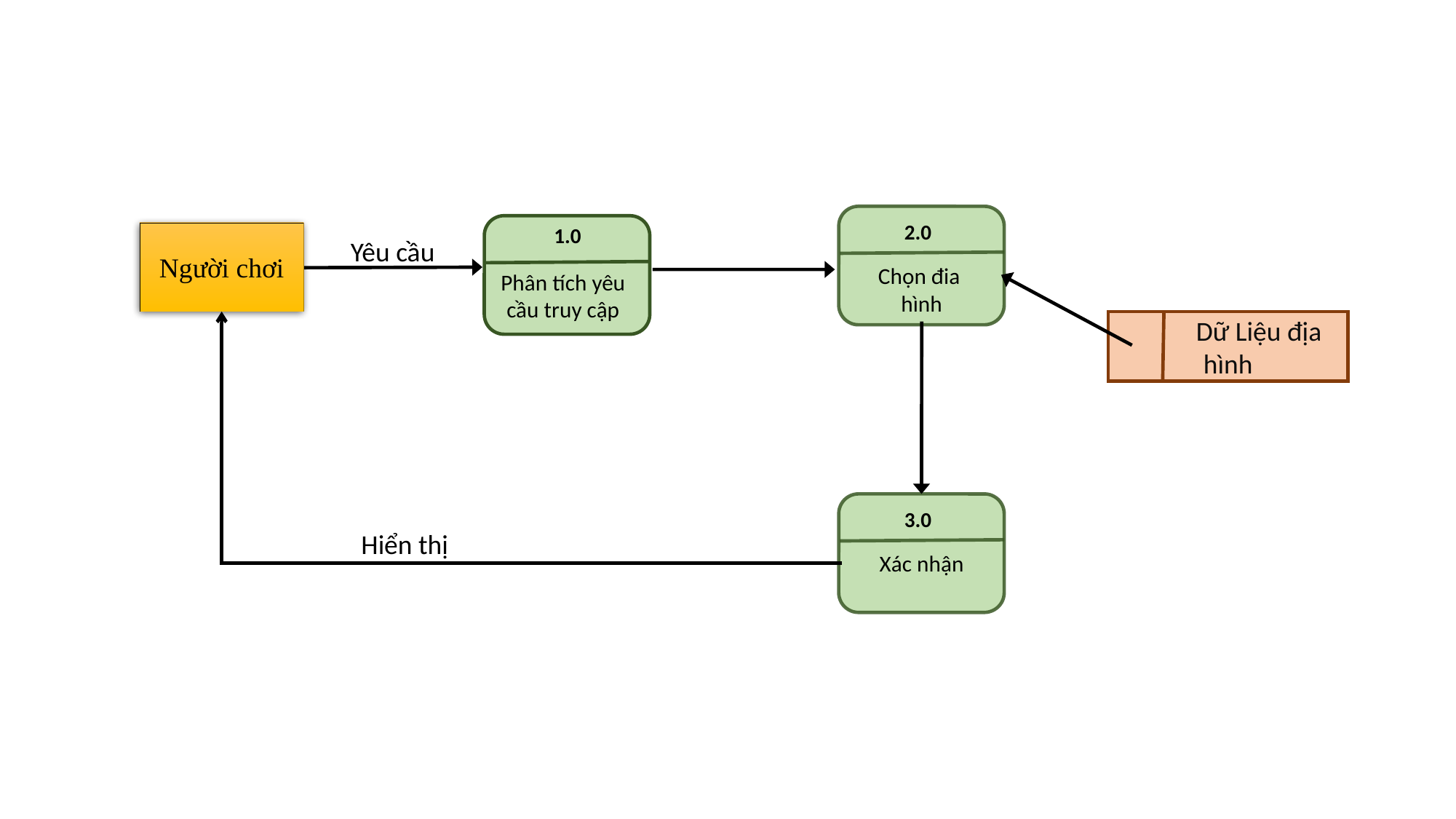

2.0

1.0
Người chơi
Yêu cầu
Chọn đia
hình
Phân tích yêu cầu truy cập
          Dữ Liệu địa hình

3.0
Hiển thị
Xác nhận